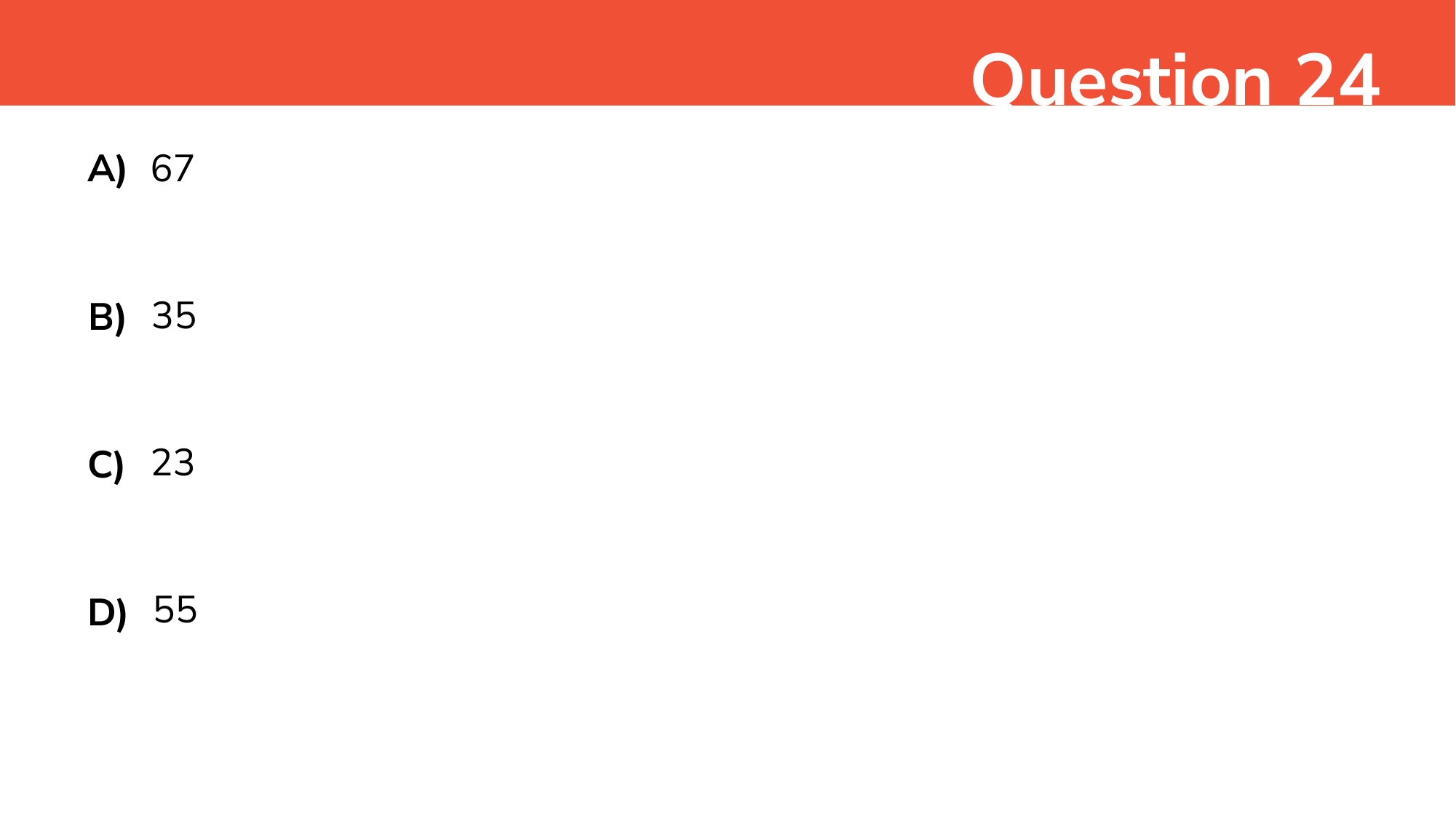

Question 24
A)
67
35
B)
23
C)
55
D)